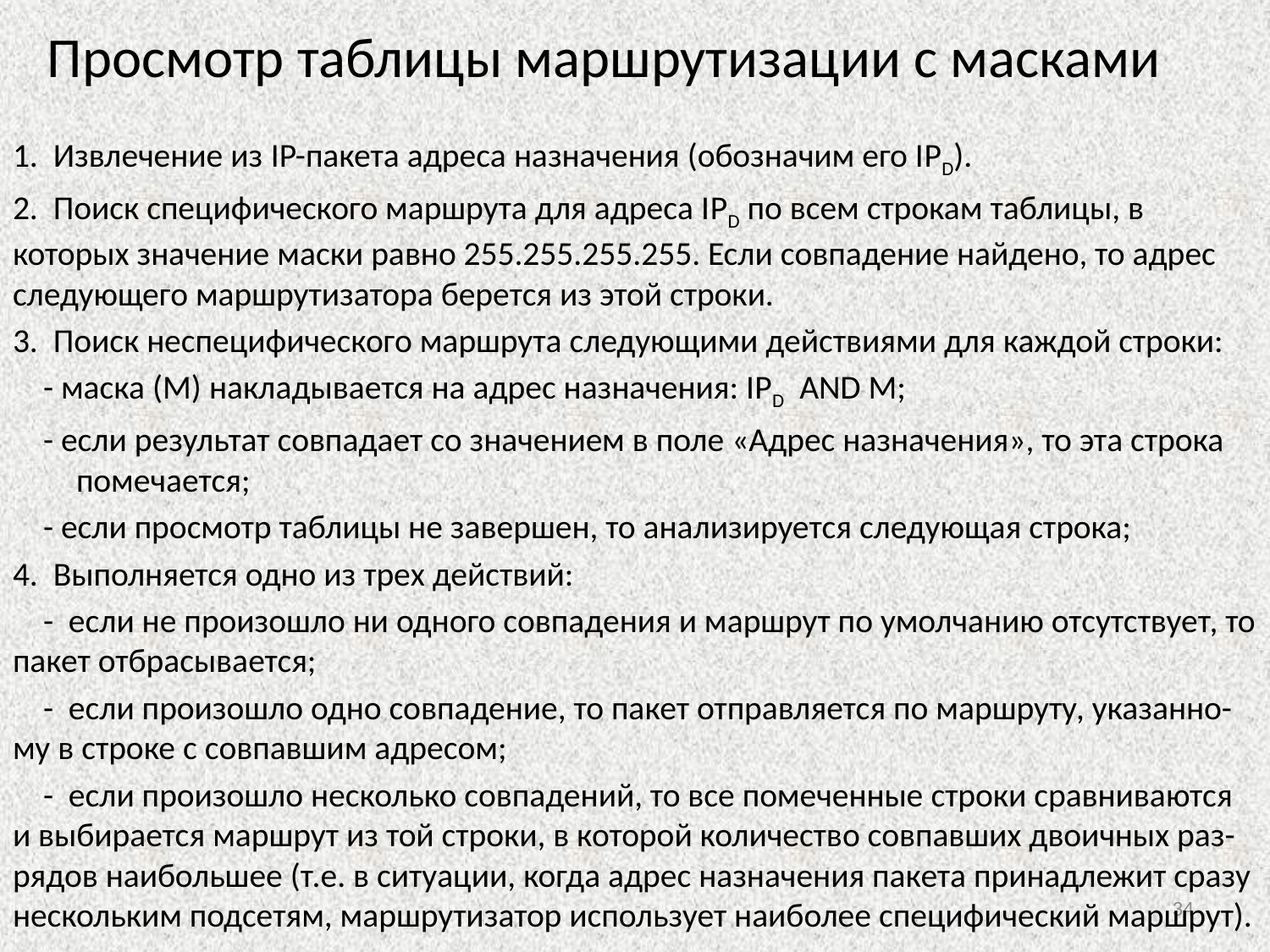

# Просмотр таблицы маршрутизации с масками
1.  Извлечение из IP-пакета адреса назначения (обозначим его IPD).
2.  Поиск специфического маршрута для адреса IPD по всем строкам таблицы, в которых значение маски равно 255.255.255.255. Если совпадение найдено, то адрес следующего маршрутизатора берется из этой строки.
3.  Поиск неспецифического маршрута следующими действиями для каждой строки:
    - маска (M) накладывается на адрес назначения: IPD  AND M;
    - если результат совпадает со значением в поле «Адрес назначения», то эта строка помечается;
    - если просмотр таблицы не завершен, то анализируется следующая строка;
4.  Выполняется одно из трех действий:
    -  если не произошло ни одного совпадения и маршрут по умолчанию отсутствует, то пакет отбрасывается;
    -  если произошло одно совпадение, то пакет отправляется по маршруту, указанно-му в строке с совпавшим адресом;
    -  если произошло несколько совпадений, то все помеченные строки сравниваются и выбирается маршрут из той строки, в которой количество совпавших двоичных раз-рядов наибольшее (т.е. в ситуации, когда адрес назначения пакета принадлежит сразу нескольким подсетям, маршрутизатор использует наиболее специфический маршрут).
34